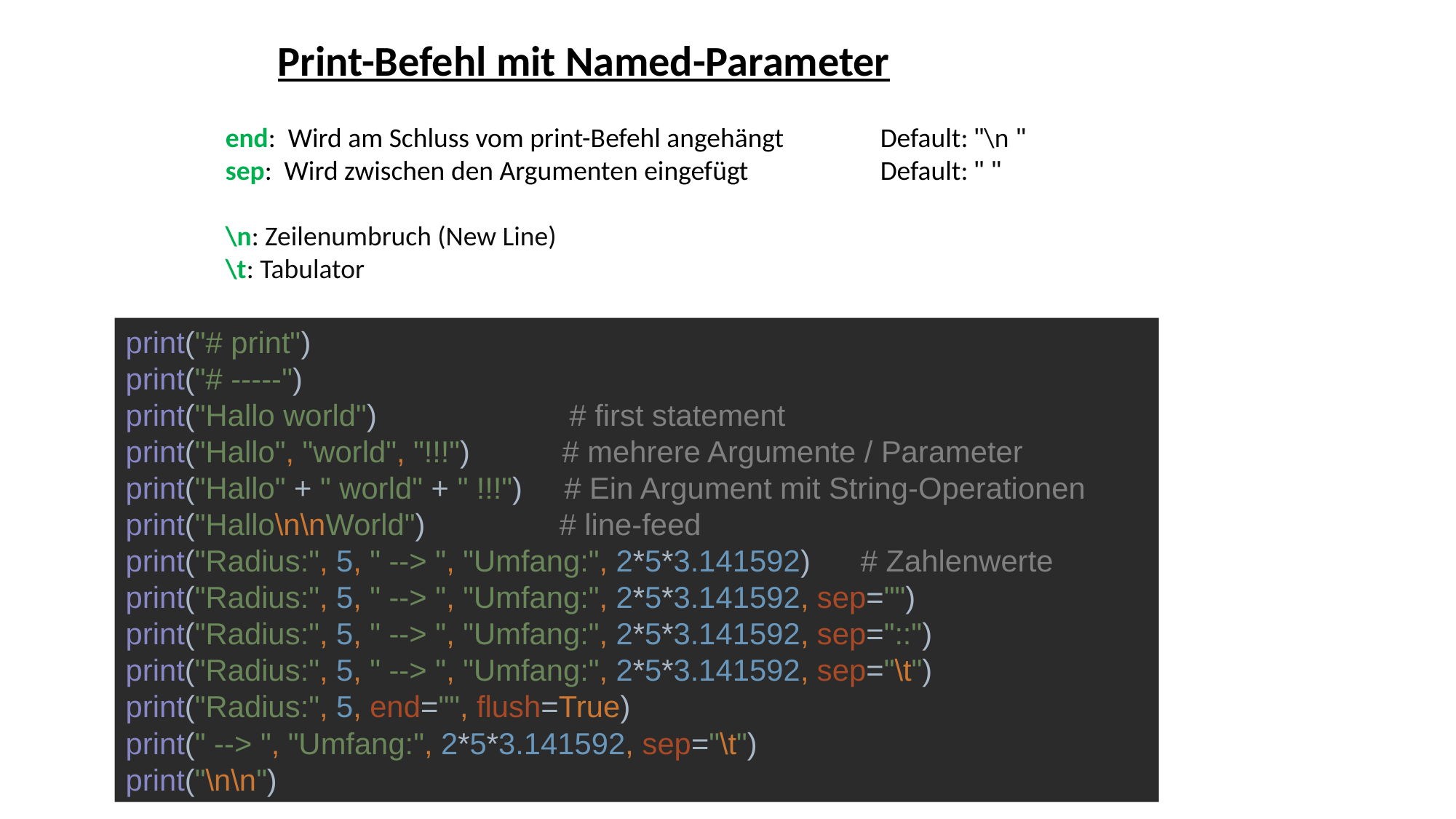

Print-Befehl mit Named-Parameter
end:  Wird am Schluss vom print-Befehl angehängt	Default: "\n "
sep:  Wird zwischen den Argumenten eingefügt    	Default: " "

\n: Zeilenumbruch (New Line)
\t: Tabulator
print("# print")
print("# -----")
print("Hallo world")                       # first statement
print("Hallo", "world", "!!!")           # mehrere Argumente / Parameter
print("Hallo" + " world" + " !!!")     # Ein Argument mit String-Operationen
print("Hallo\n\nWorld")                # line-feed
print("Radius:", 5, " --> ", "Umfang:", 2*5*3.141592)      # Zahlenwerte
print("Radius:", 5, " --> ", "Umfang:", 2*5*3.141592, sep="")
print("Radius:", 5, " --> ", "Umfang:", 2*5*3.141592, sep="::")
print("Radius:", 5, " --> ", "Umfang:", 2*5*3.141592, sep="\t")
print("Radius:", 5, end="", flush=True)
print(" --> ", "Umfang:", 2*5*3.141592, sep="\t")
print("\n\n")